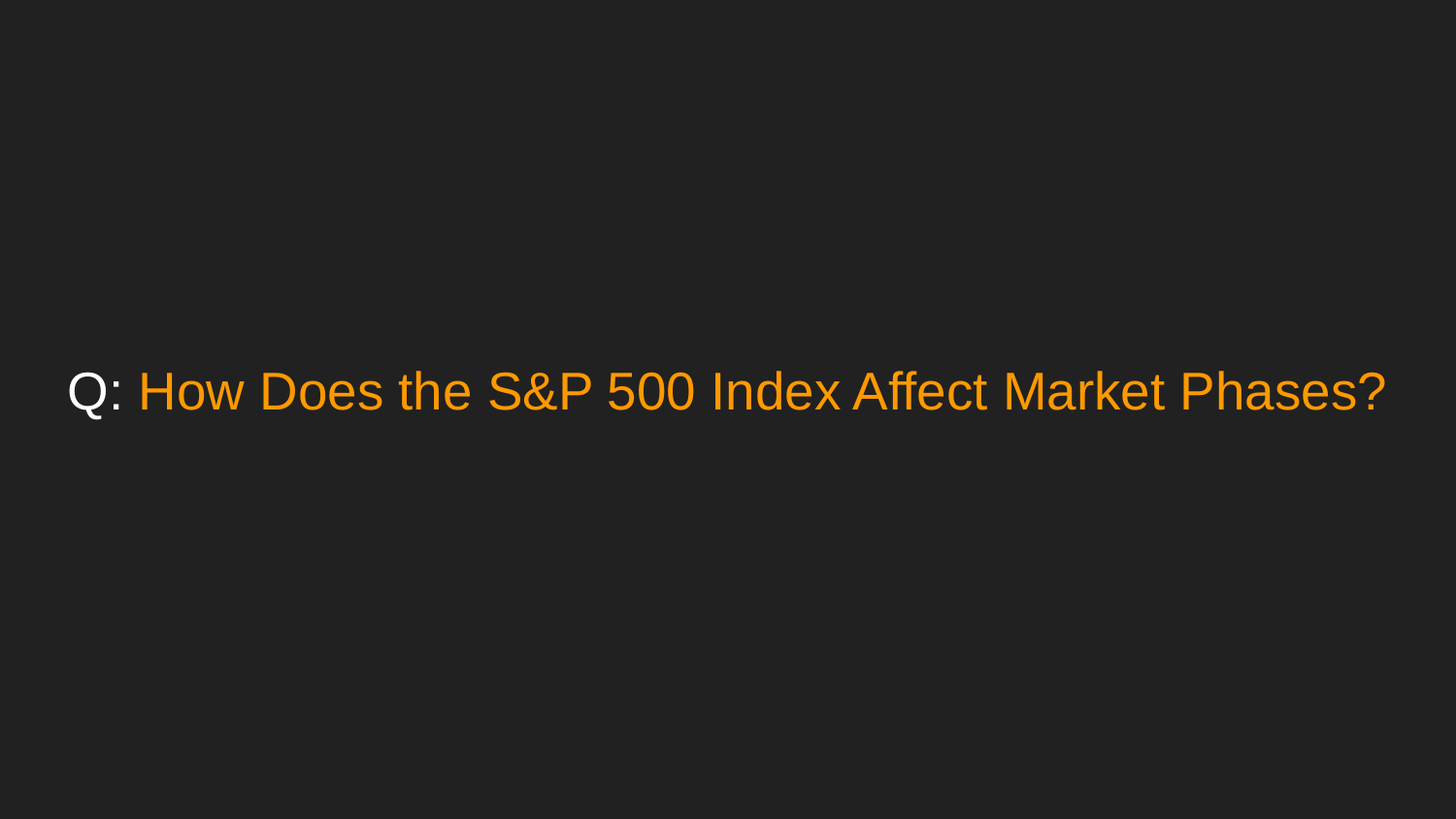

# Q: How Does the S&P 500 Index Affect Market Phases?